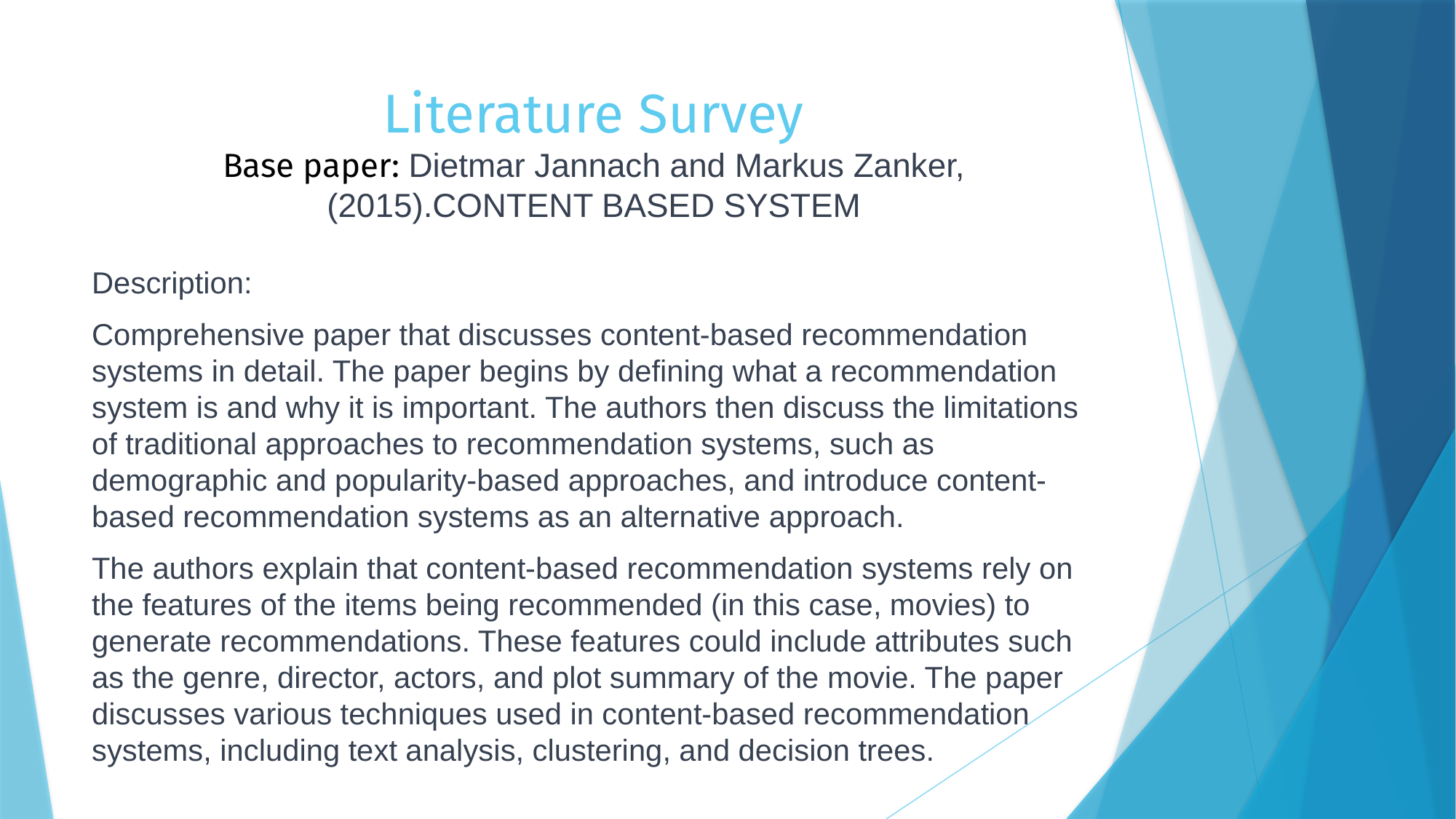

# Literature Survey Base paper: Dietmar Jannach and Markus Zanker,(2015).CONTENT BASED SYSTEM
Description:
Comprehensive paper that discusses content-based recommendation systems in detail. The paper begins by defining what a recommendation system is and why it is important. The authors then discuss the limitations of traditional approaches to recommendation systems, such as demographic and popularity-based approaches, and introduce content-based recommendation systems as an alternative approach.
The authors explain that content-based recommendation systems rely on the features of the items being recommended (in this case, movies) to generate recommendations. These features could include attributes such as the genre, director, actors, and plot summary of the movie. The paper discusses various techniques used in content-based recommendation systems, including text analysis, clustering, and decision trees.